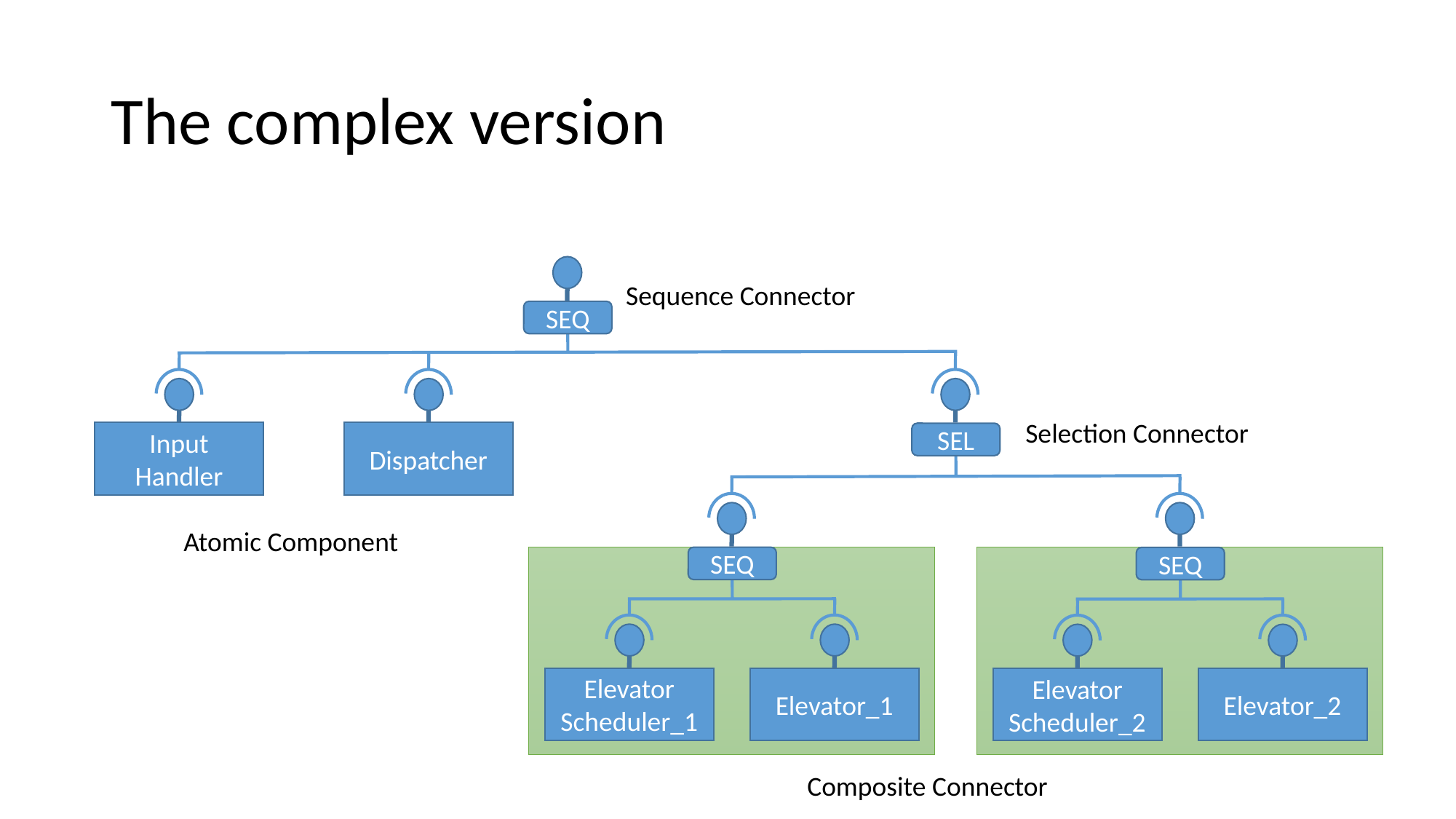

# The complex version

Sequence Connector
SEQ

Selection Connector
Input Handler
Dispatcher
SEL

Atomic Component

SEQ

SEQ

Elevator
Scheduler_1
Elevator_1
Elevator
Scheduler_2
Elevator_2
Composite Connector